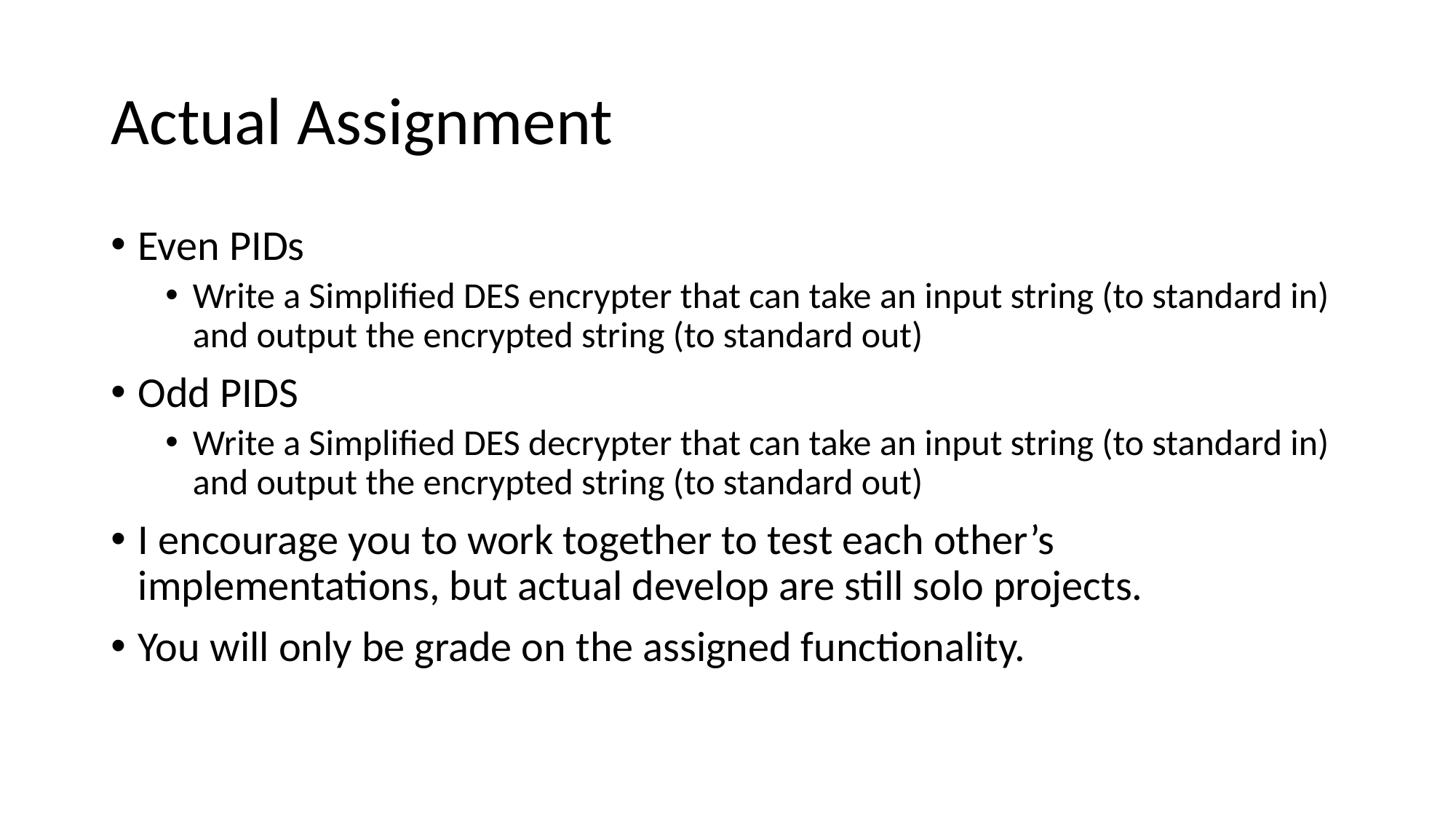

# Actual Assignment
Even PIDs
Write a Simplified DES encrypter that can take an input string (to standard in) and output the encrypted string (to standard out)
Odd PIDS
Write a Simplified DES decrypter that can take an input string (to standard in) and output the encrypted string (to standard out)
I encourage you to work together to test each other’s implementations, but actual develop are still solo projects.
You will only be grade on the assigned functionality.